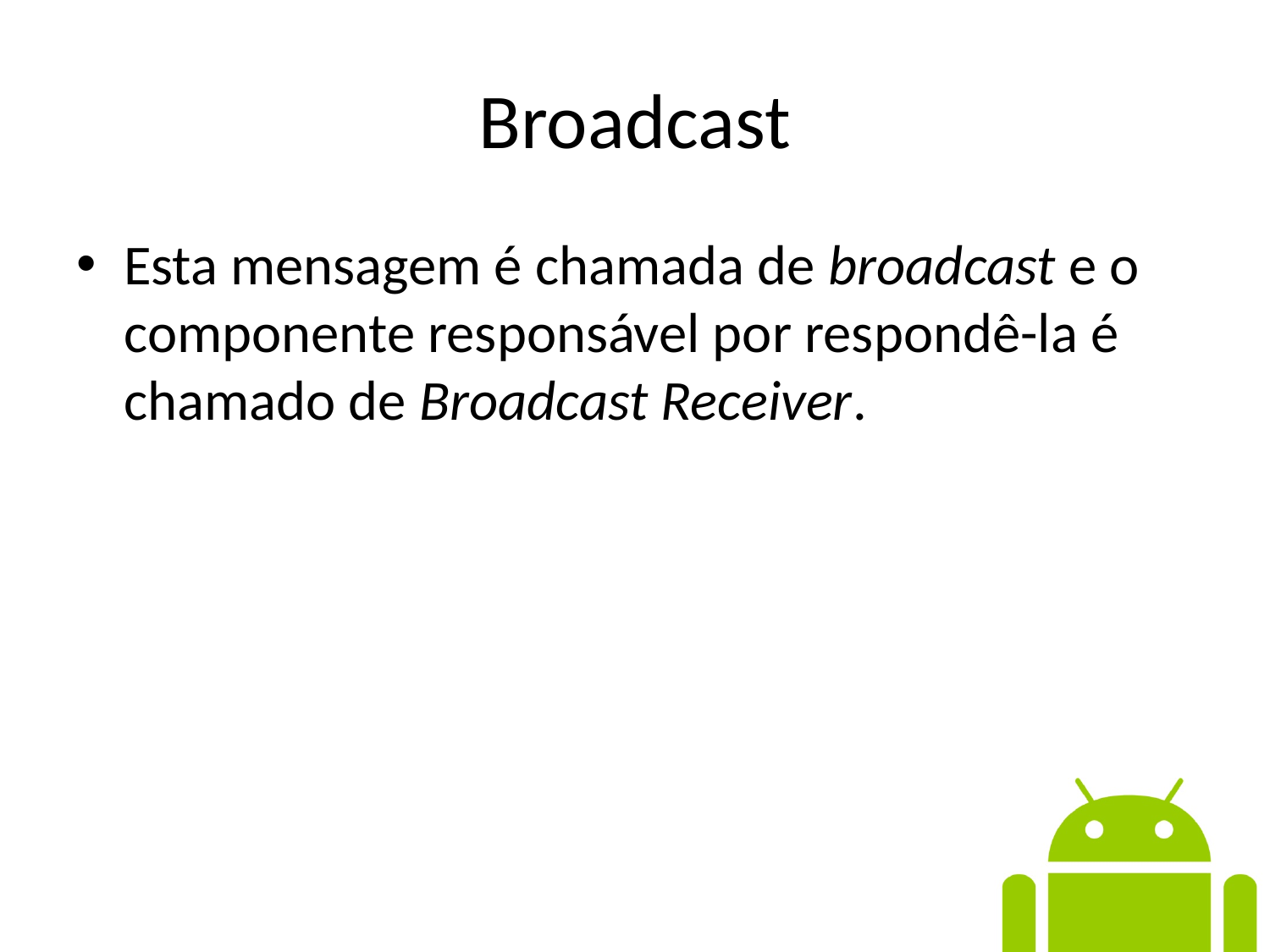

# Broadcast
Esta mensagem é chamada de broadcast e o componente responsável por respondê-la é chamado de Broadcast Receiver.